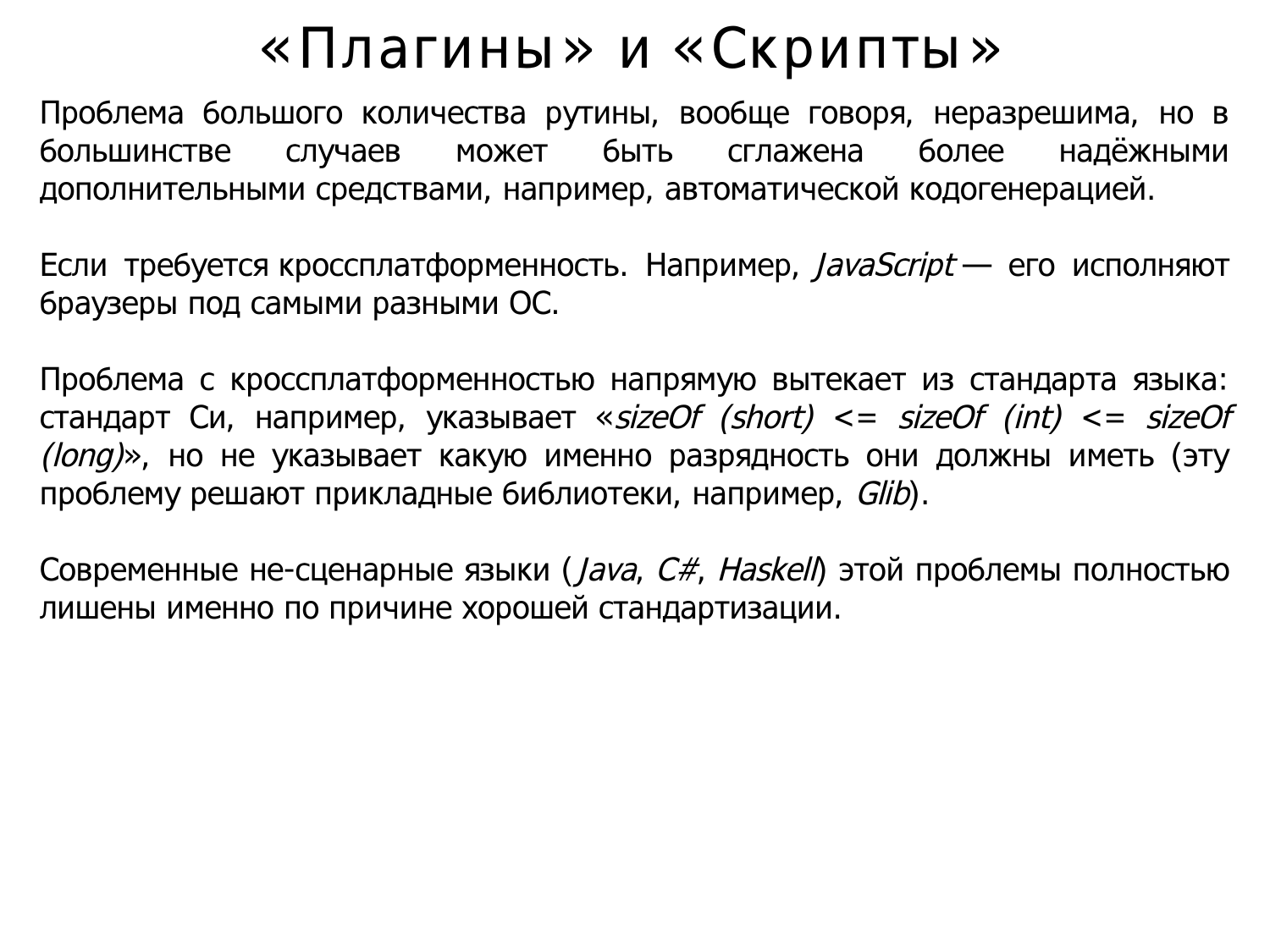

«Плагины» и «Скрипты»
Проблема большого количества рутины, вообще говоря, неразрешима, но в большинстве случаев может быть сглажена более надёжными дополнительными средствами, например, автоматической кодогенерацией.

Если требуется кроссплатформенность. Например, JavaScript — его исполняют браузеры под самыми разными ОС.

Проблема с кроссплатформенностью напрямую вытекает из стандарта языка: стандарт Си, например, указывает «sizeOf (short) <= sizeOf (int) <= sizeOf (long)», но не указывает какую именно разрядность они должны иметь (эту проблему решают прикладные библиотеки, например, Glib).

Современные не-сценарные языки (Java, C#, Haskell) этой проблемы полностью лишены именно по причине хорошей стандартизации.